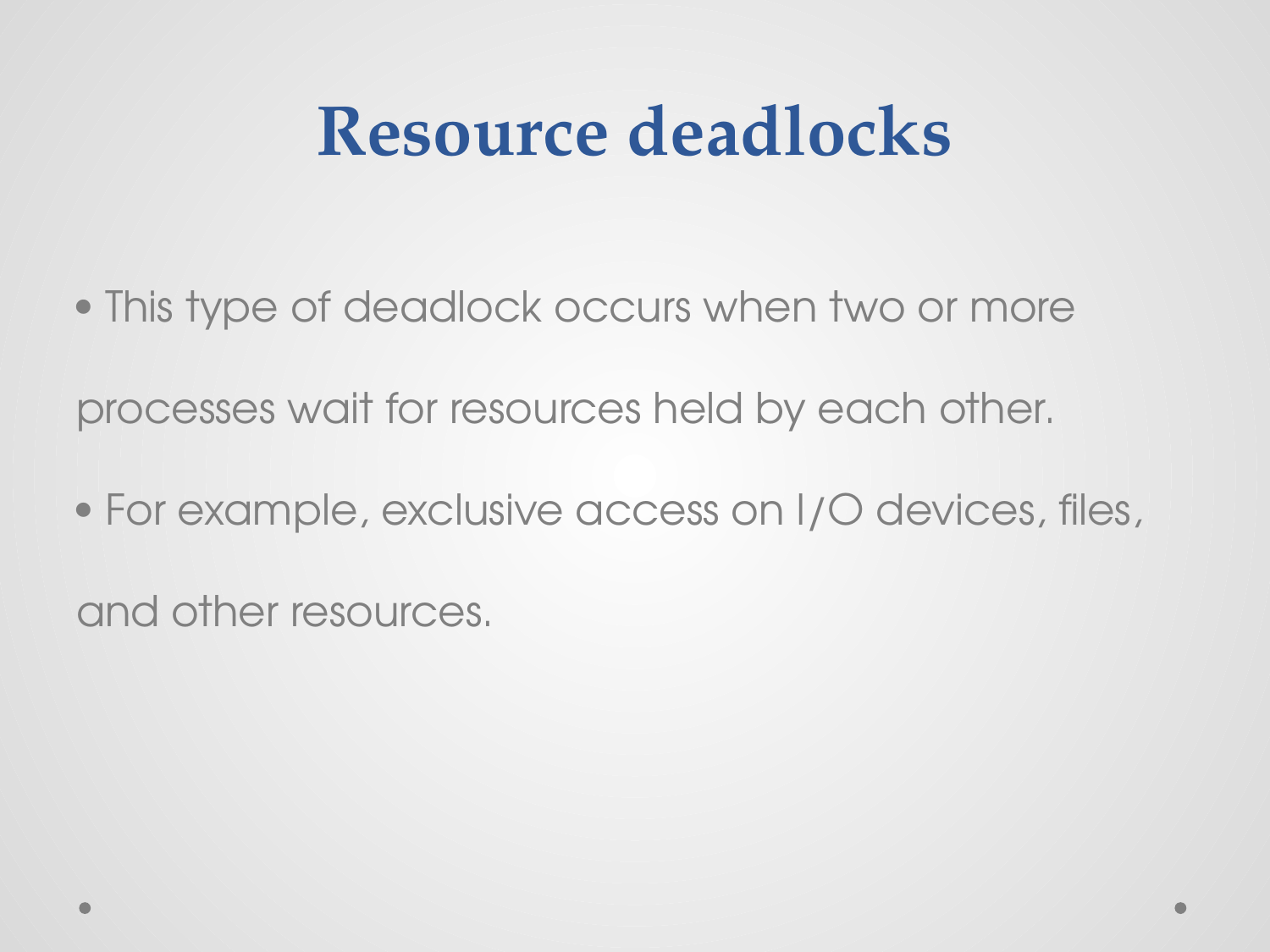

# Resource deadlocks
• This type of deadlock occurs when two or more processes wait for resources held by each other.
• For example, exclusive access on I/O devices, files,  and other resources.